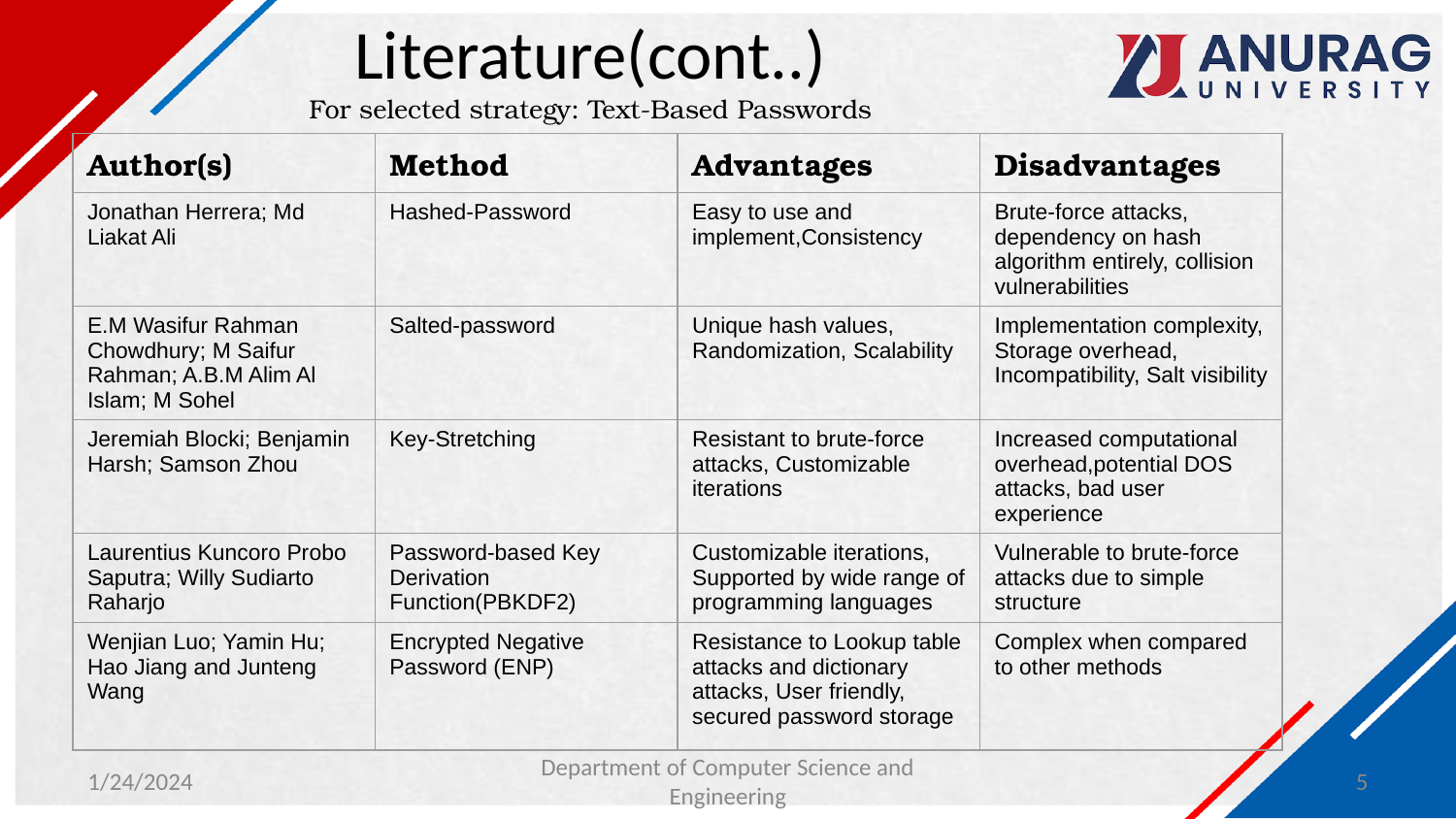

# Literature(cont..) For selected strategy: Text-Based Passwords
| Author(s) | Method | Advantages | Disadvantages |
| --- | --- | --- | --- |
| Jonathan Herrera; Md Liakat Ali | Hashed-Password | Easy to use and implement,Consistency | Brute-force attacks, dependency on hash algorithm entirely, collision vulnerabilities |
| E.M Wasifur Rahman Chowdhury; M Saifur Rahman; A.B.M Alim Al Islam; M Sohel | Salted-password | Unique hash values, Randomization, Scalability | Implementation complexity, Storage overhead, Incompatibility, Salt visibility |
| Jeremiah Blocki; Benjamin Harsh; Samson Zhou | Key-Stretching | Resistant to brute-force attacks, Customizable iterations | Increased computational overhead,potential DOS attacks, bad user experience |
| Laurentius Kuncoro Probo Saputra; Willy Sudiarto Raharjo | Password-based Key Derivation Function(PBKDF2) | Customizable iterations, Supported by wide range of programming languages | Vulnerable to brute-force attacks due to simple structure |
| Wenjian Luo; Yamin Hu; Hao Jiang and Junteng Wang | Encrypted Negative Password (ENP) | Resistance to Lookup table attacks and dictionary attacks, User friendly, secured password storage | Complex when compared to other methods |

1/24/2024
Department of Computer Science and Engineering
5